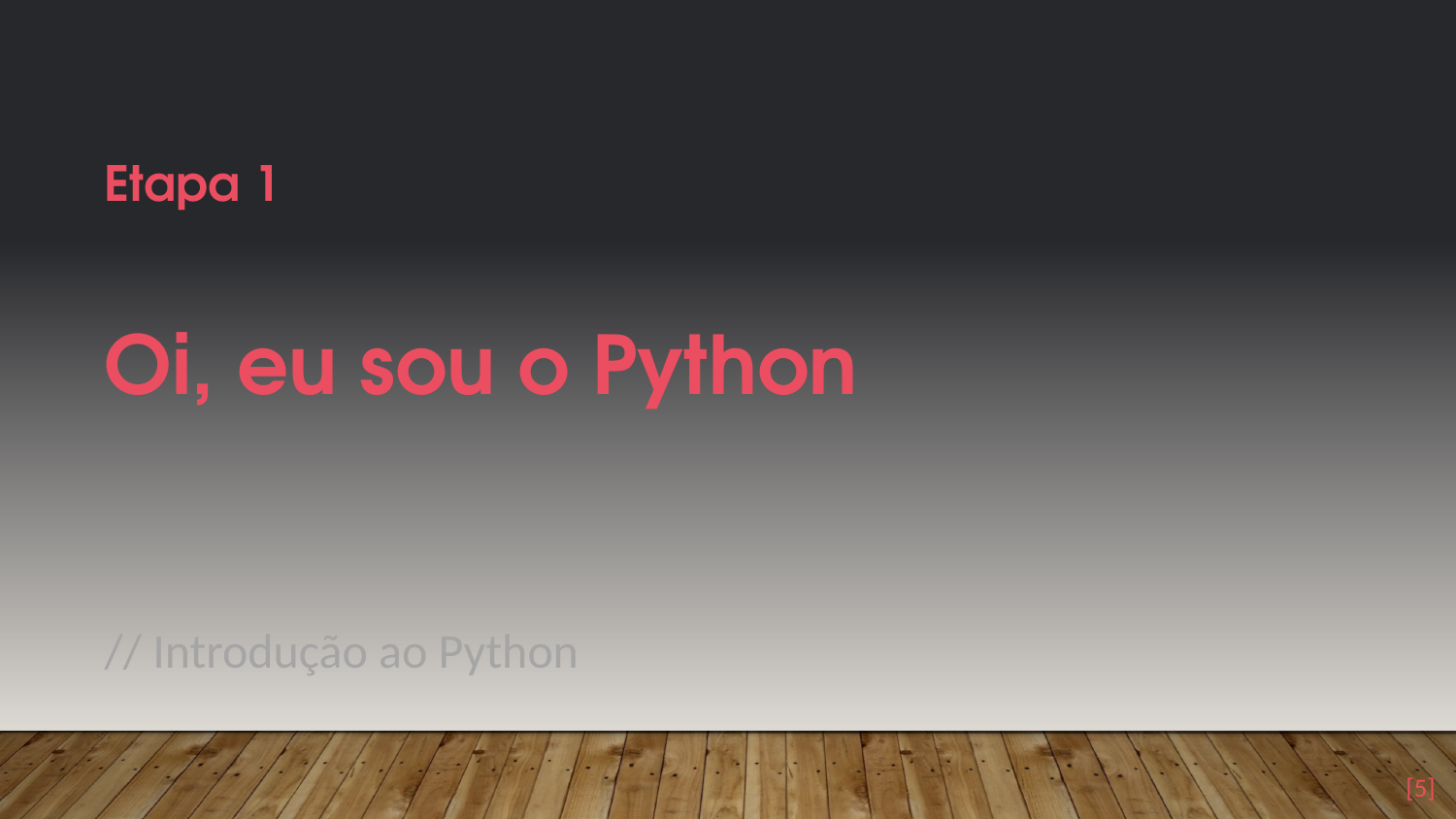

Etapa 1
Oi, eu sou o Python
// Introdução ao Python
[5]